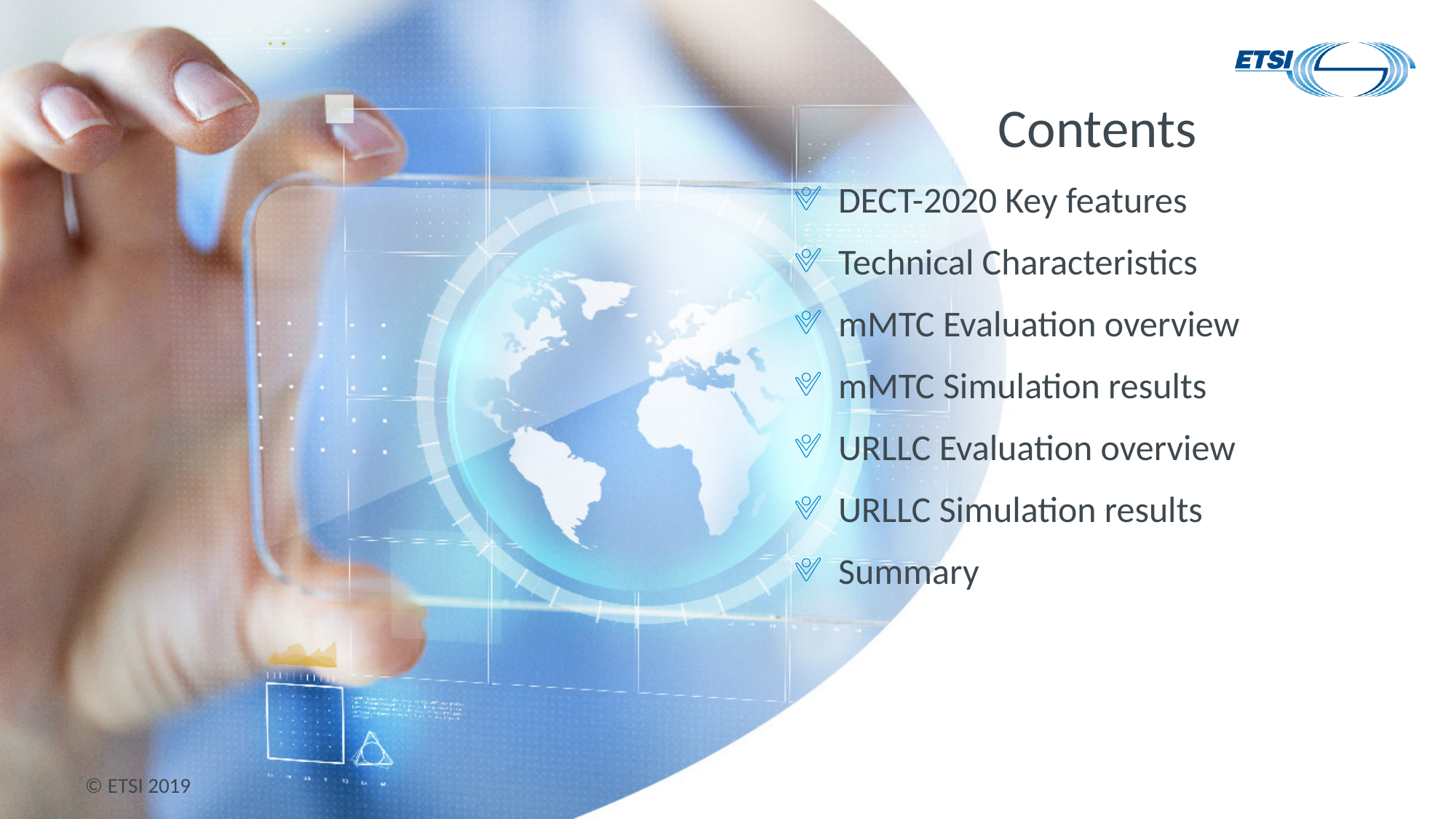

Contents
DECT-2020 Key features
Technical Characteristics
mMTC Evaluation overview
mMTC Simulation results
URLLC Evaluation overview
URLLC Simulation results
Summary